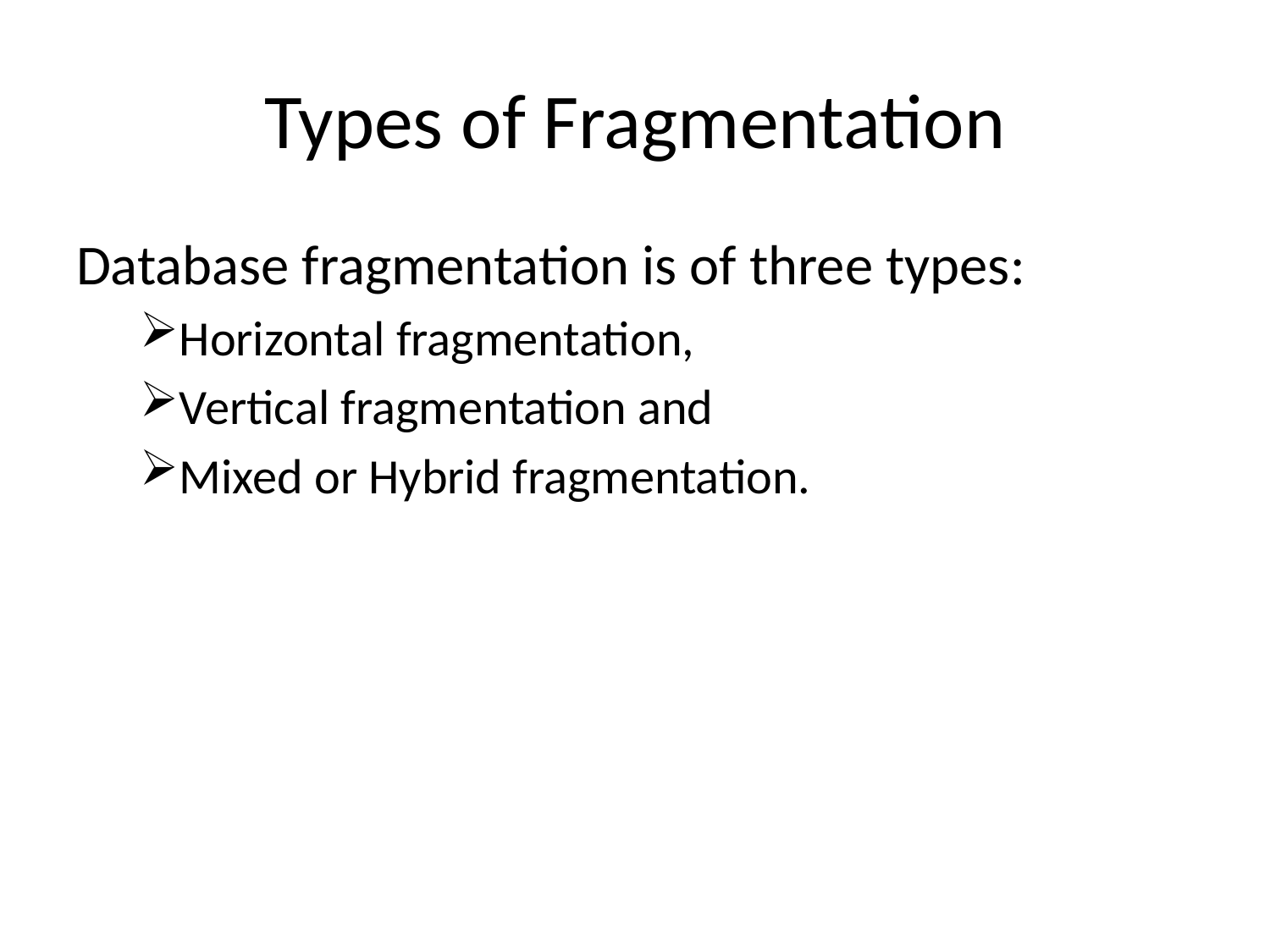

# Types of Fragmentation
Database fragmentation is of three types:
Horizontal fragmentation,
Vertical fragmentation and
Mixed or Hybrid fragmentation.